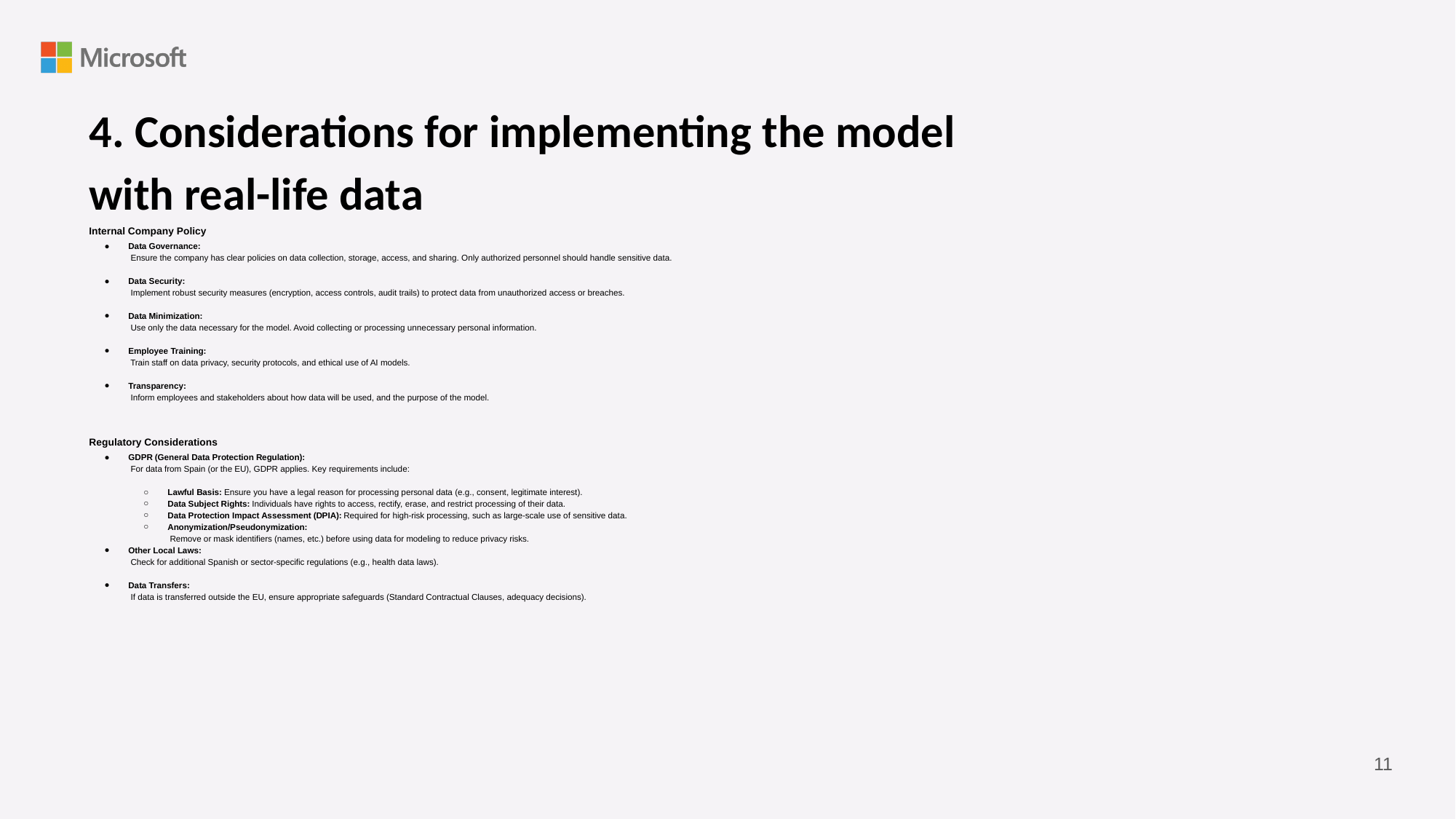

4. Considerations for implementing the model with real-life data

Internal Company Policy
Data Governance:
 Ensure the company has clear policies on data collection, storage, access, and sharing. Only authorized personnel should handle sensitive data.
Data Security:
 Implement robust security measures (encryption, access controls, audit trails) to protect data from unauthorized access or breaches.
Data Minimization:
 Use only the data necessary for the model. Avoid collecting or processing unnecessary personal information.
Employee Training:
 Train staff on data privacy, security protocols, and ethical use of AI models.
Transparency:
 Inform employees and stakeholders about how data will be used, and the purpose of the model.

Regulatory Considerations
GDPR (General Data Protection Regulation):
 For data from Spain (or the EU), GDPR applies. Key requirements include:
Lawful Basis: Ensure you have a legal reason for processing personal data (e.g., consent, legitimate interest).
Data Subject Rights: Individuals have rights to access, rectify, erase, and restrict processing of their data.
Data Protection Impact Assessment (DPIA): Required for high-risk processing, such as large-scale use of sensitive data.
Anonymization/Pseudonymization:
 Remove or mask identifiers (names, etc.) before using data for modeling to reduce privacy risks.
Other Local Laws:
 Check for additional Spanish or sector-specific regulations (e.g., health data laws).
Data Transfers:
 If data is transferred outside the EU, ensure appropriate safeguards (Standard Contractual Clauses, adequacy decisions).

11